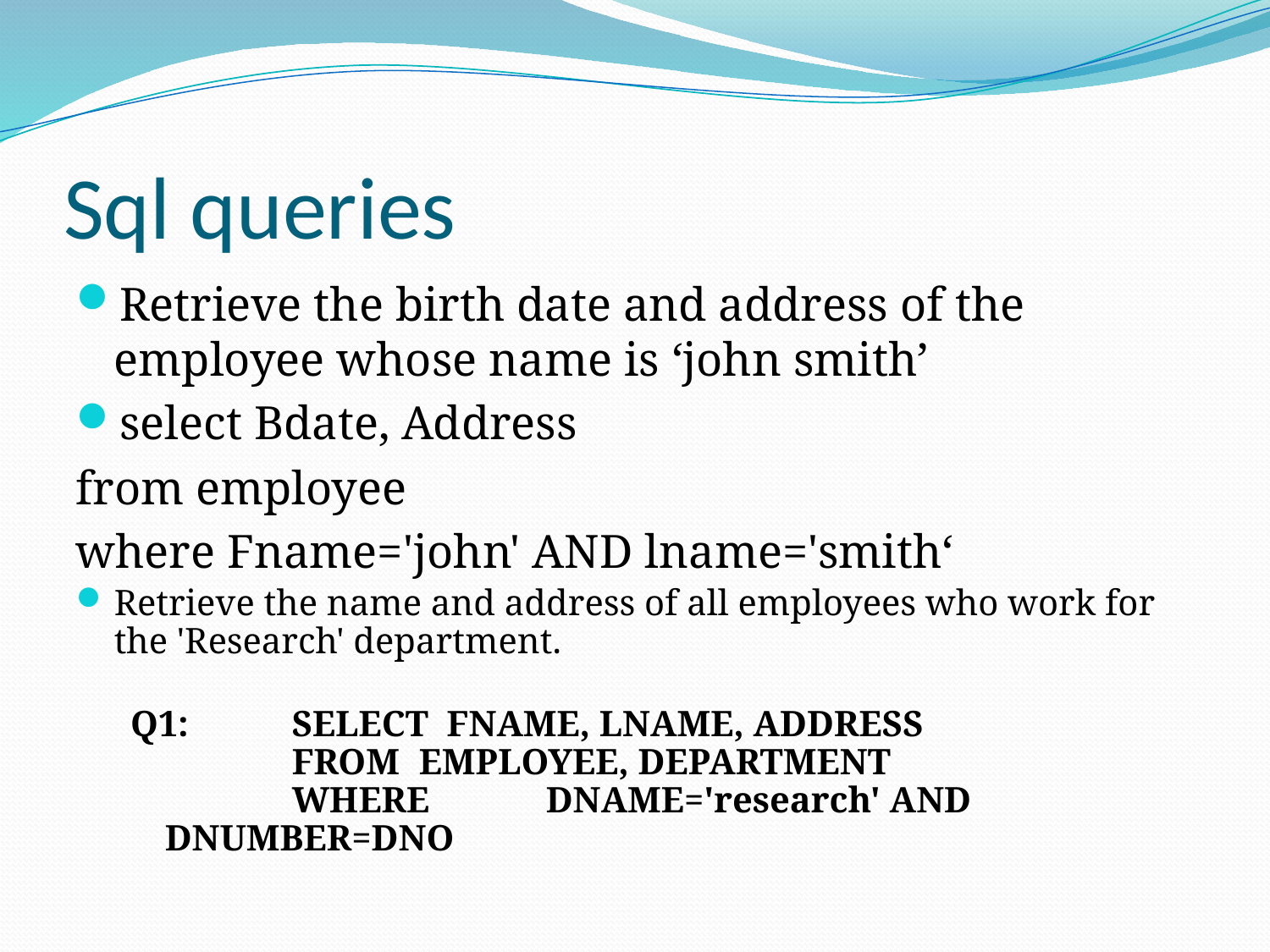

# Sql queries
Retrieve the birth date and address of the employee whose name is ‘john smith’
select Bdate, Address
from employee
where Fname='john' AND lname='smith‘
Retrieve the name and address of all employees who work for the 'Research' department.
Q1:	SELECT  FNAME, LNAME, ADDRESS
	FROM 	EMPLOYEE, DEPARTMENT
	WHERE	DNAME='research' AND DNUMBER=DNO